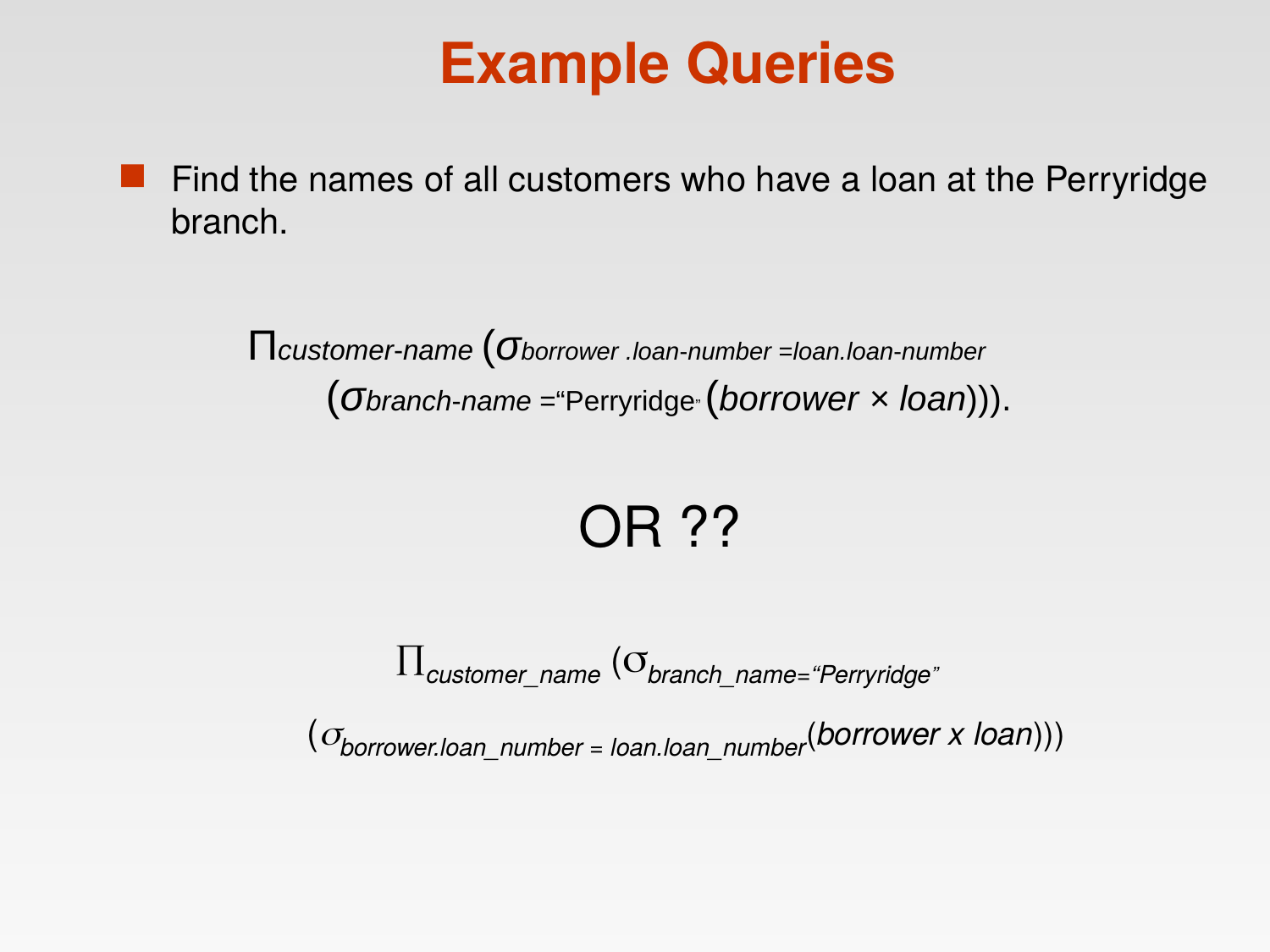

# Example Queries
Find the names of all customers who have a loan at the Perryridge branch.
Πcustomer-name (σborrower .loan-number =loan.loan-number
(σbranch-name =“Perryridge” (borrower × loan))).
OR ??
∏customer_name (σbranch_name=“Perryridge”
    (σborrower.loan_number = loan.loan_number(borrower x loan)))